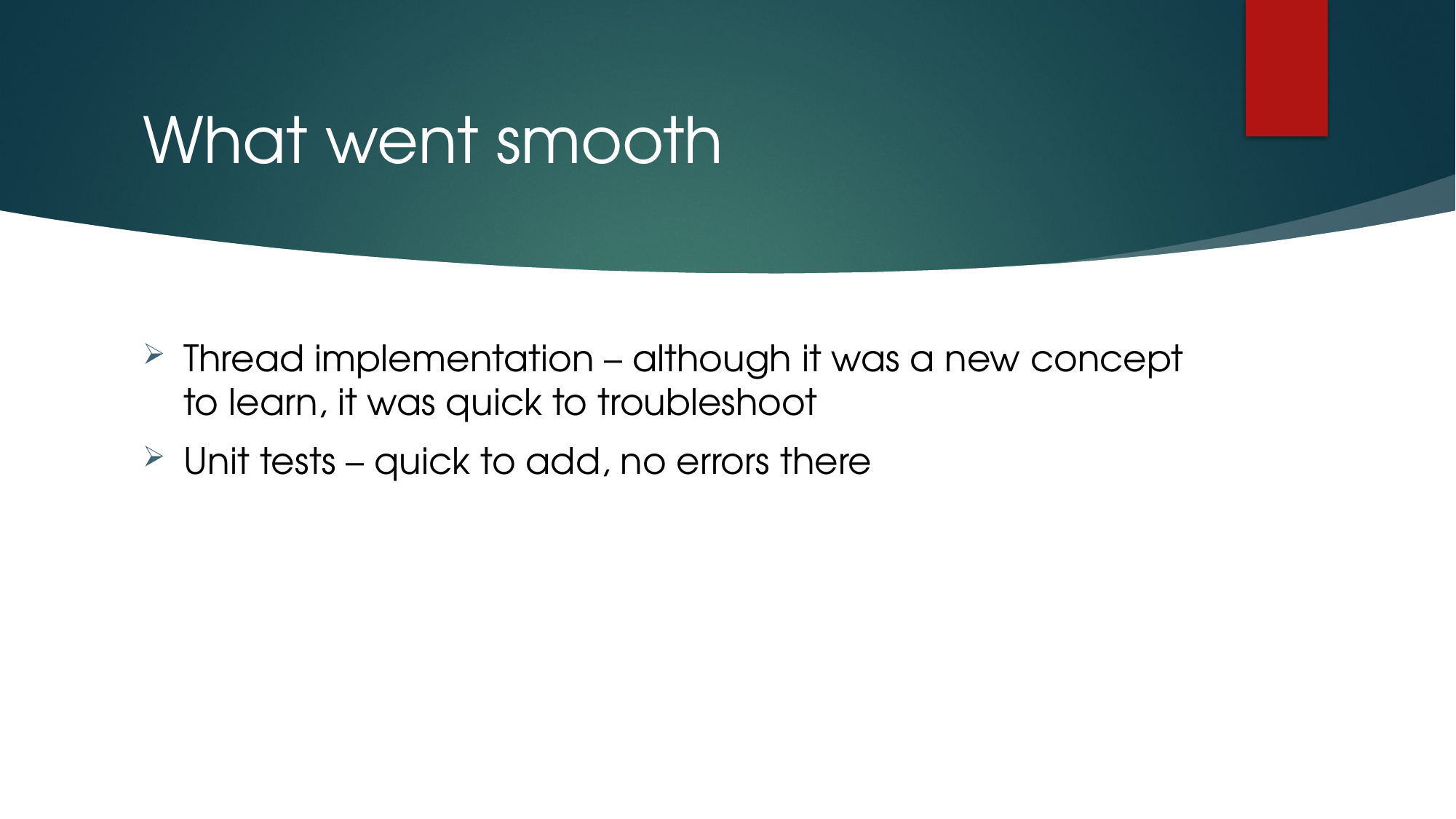

# What went smooth

Thread implementation – although it was a new concept to learn, it was quick to troubleshoot
Unit tests – quick to add, no errors there